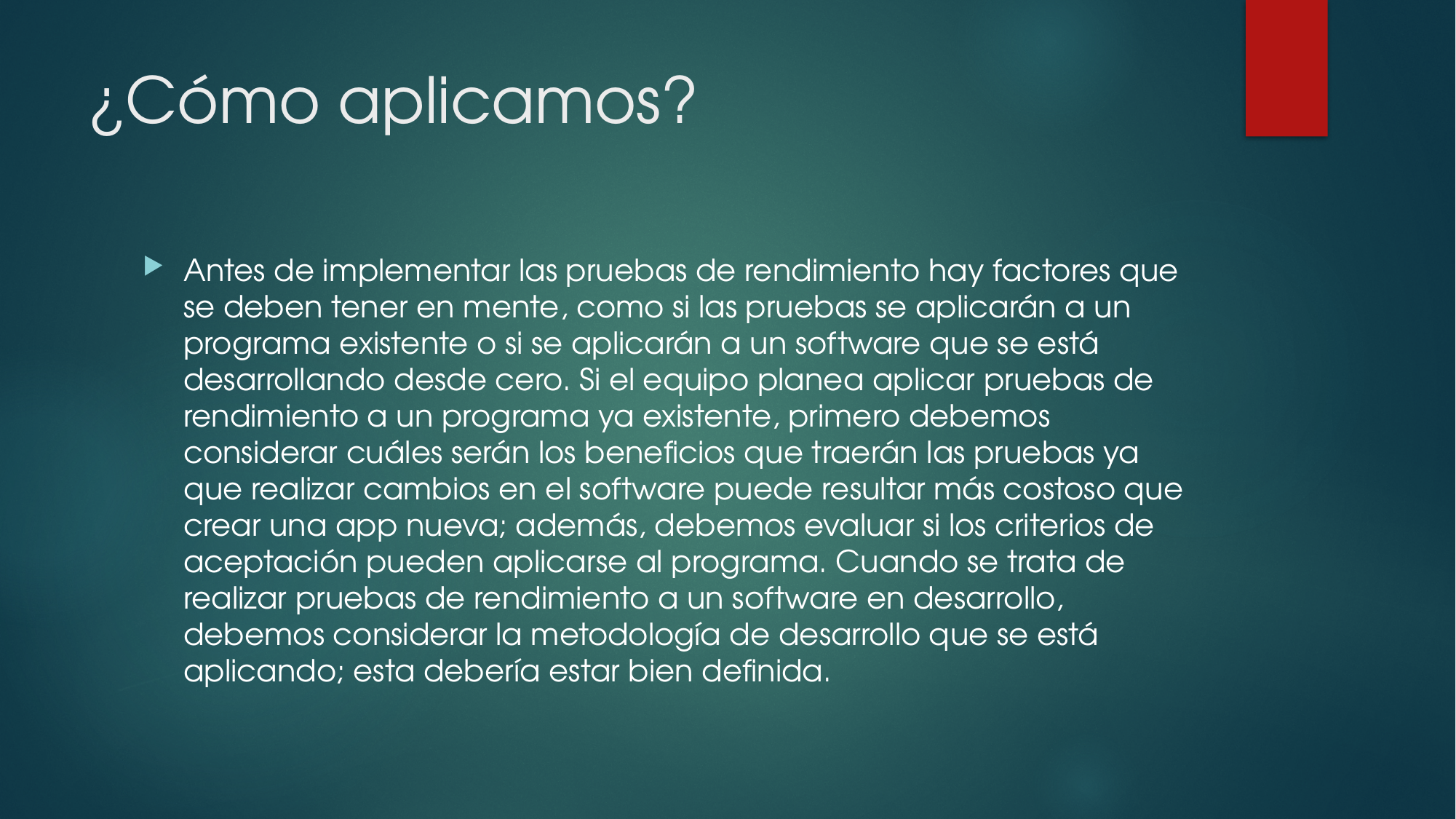

# ¿Cómo aplicamos?
Antes de implementar las pruebas de rendimiento hay factores que se deben tener en mente, como si las pruebas se aplicarán a un programa existente o si se aplicarán a un software que se está desarrollando desde cero. Si el equipo planea aplicar pruebas de rendimiento a un programa ya existente, primero debemos considerar cuáles serán los beneficios que traerán las pruebas ya que realizar cambios en el software puede resultar más costoso que crear una app nueva; además, debemos evaluar si los criterios de aceptación pueden aplicarse al programa. Cuando se trata de realizar pruebas de rendimiento a un software en desarrollo, debemos considerar la metodología de desarrollo que se está aplicando; esta debería estar bien definida.